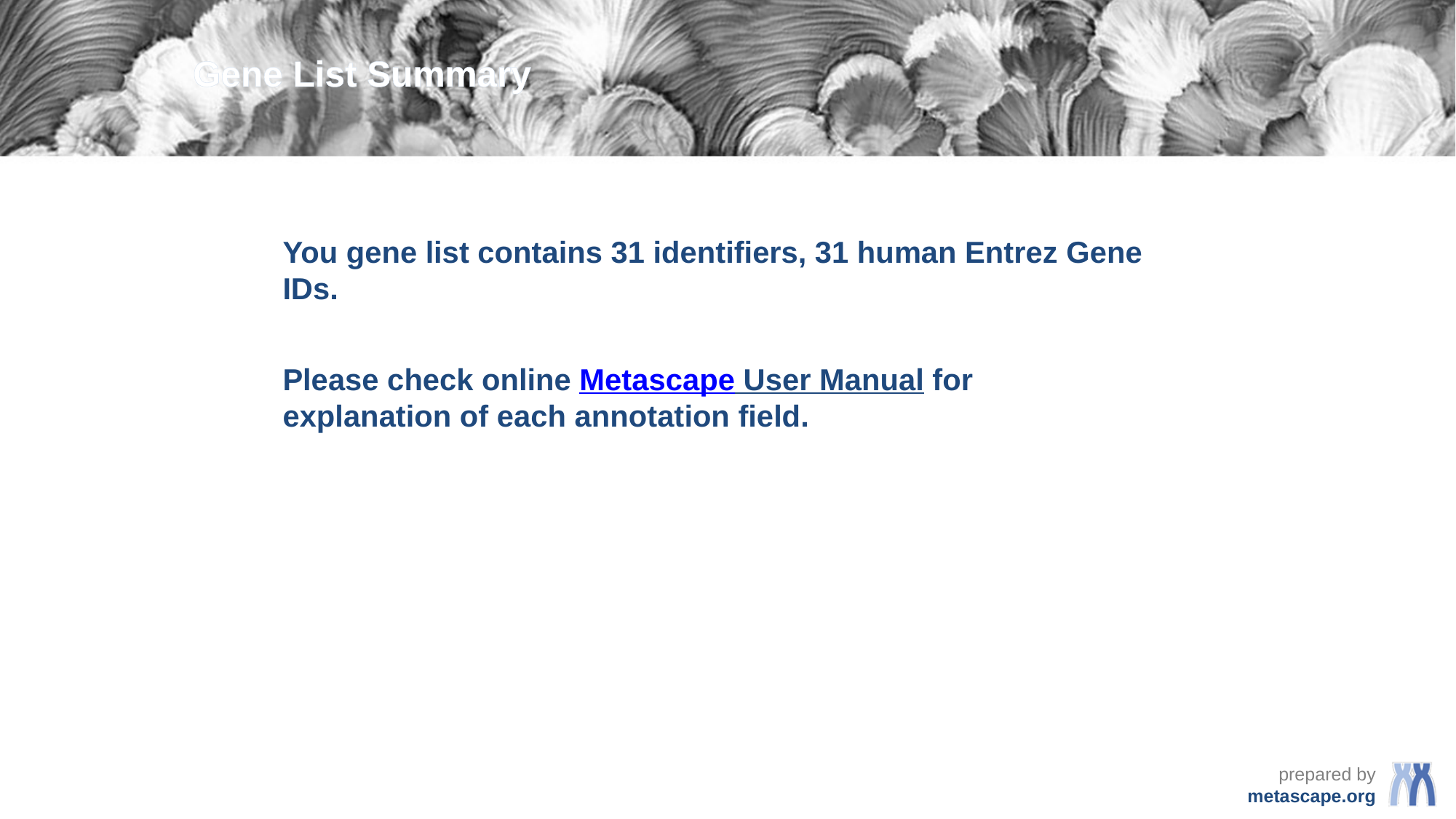

Gene List Summary
You gene list contains 31 identifiers, 31 human Entrez Gene IDs.
Please check online Metascape User Manual for explanation of each annotation field.